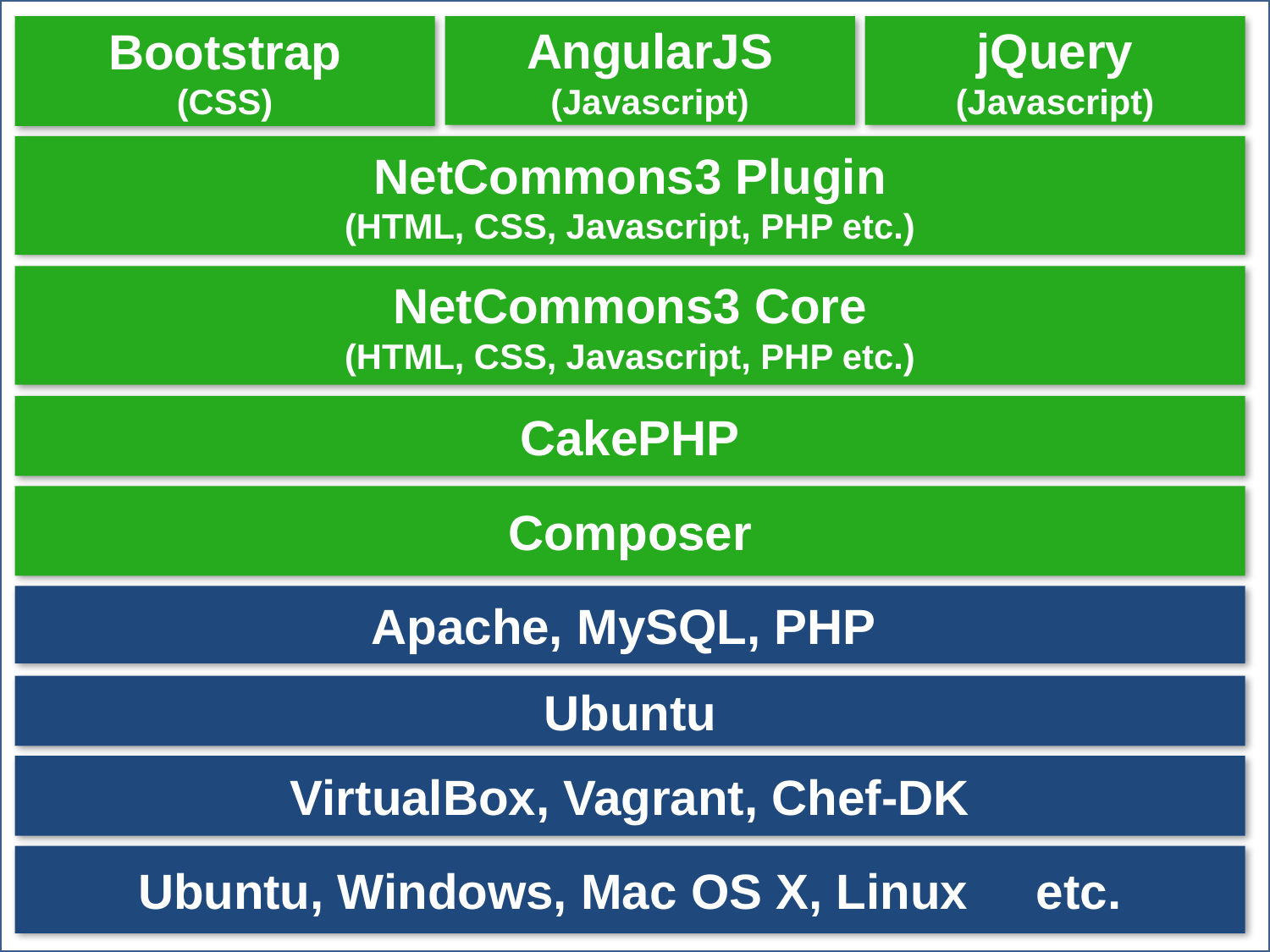

Bootstrap
(CSS)
AngularJS
(Javascript)
jQuery
(Javascript)
NetCommons3 Plugin
(HTML, CSS, Javascript, PHP etc.)
NetCommons3 Core
(HTML, CSS, Javascript, PHP etc.)
CakePHP
Composer
Apache, MySQL, PHP
Ubuntu
VirtualBox, Vagrant, Chef-DK
Ubuntu, Windows, Mac OS X, Linux     etc.
41